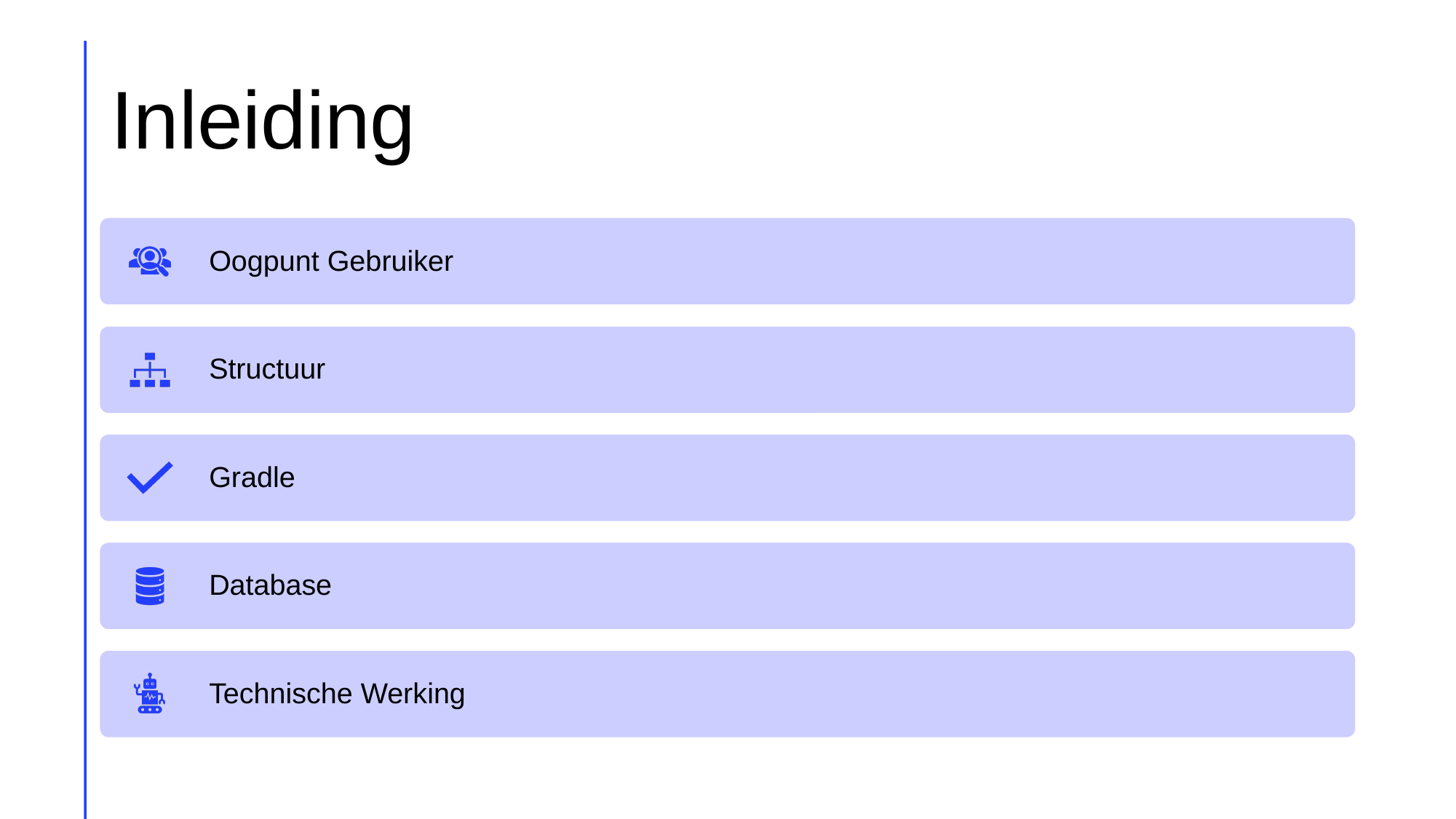

# Inleiding
Oogpunt Gebruiker
Structuur
Gradle
Database
Technische Werking